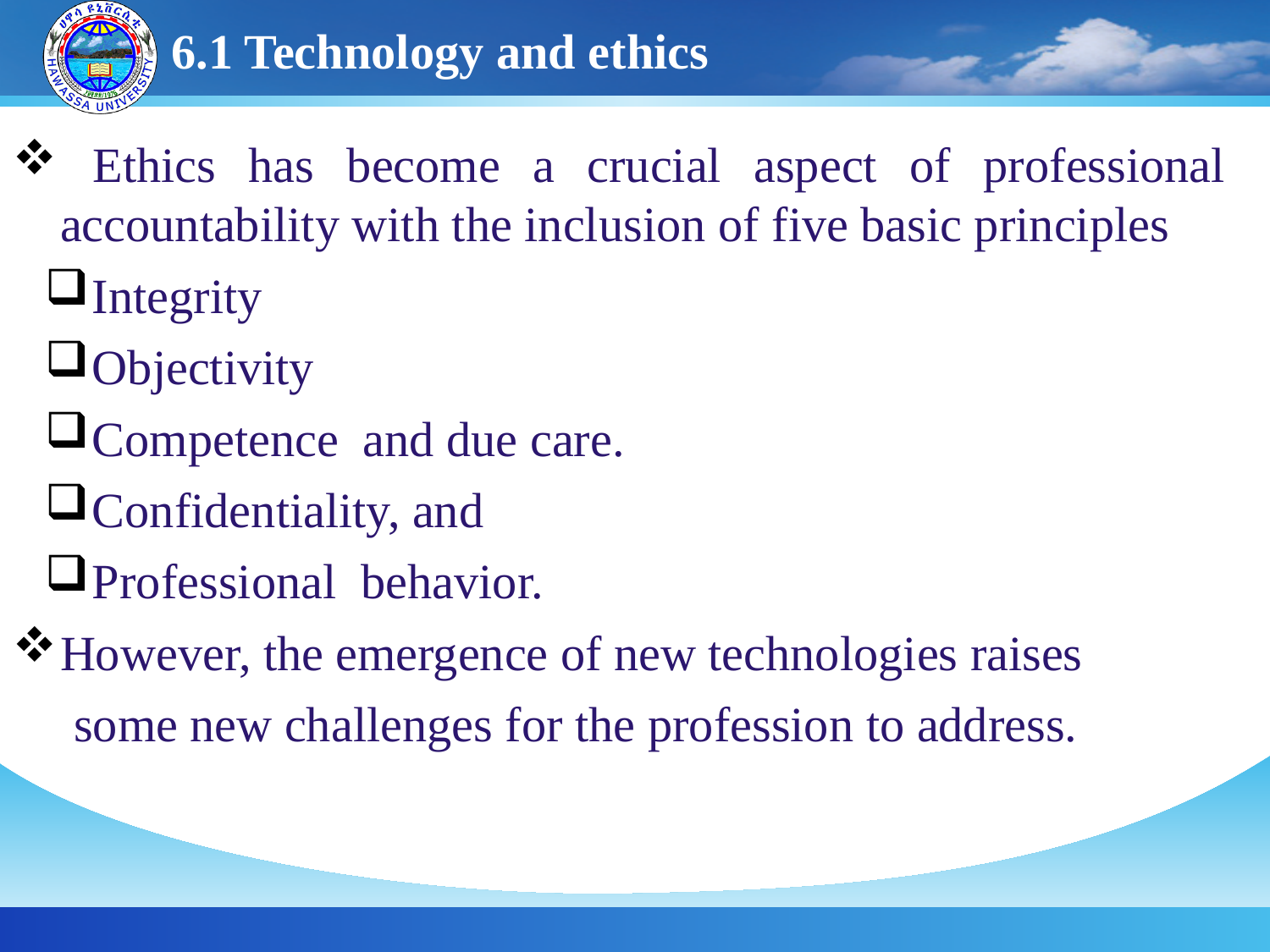

# 6.1 Technology and ethics
 Ethics has become a crucial aspect of professional accountability with the inclusion of five basic principles
Integrity
Objectivity
Competence  and due care.
Confidentiality, and
Professional  behavior.
However, the emergence of new technologies raises
     some new challenges for the profession to address.